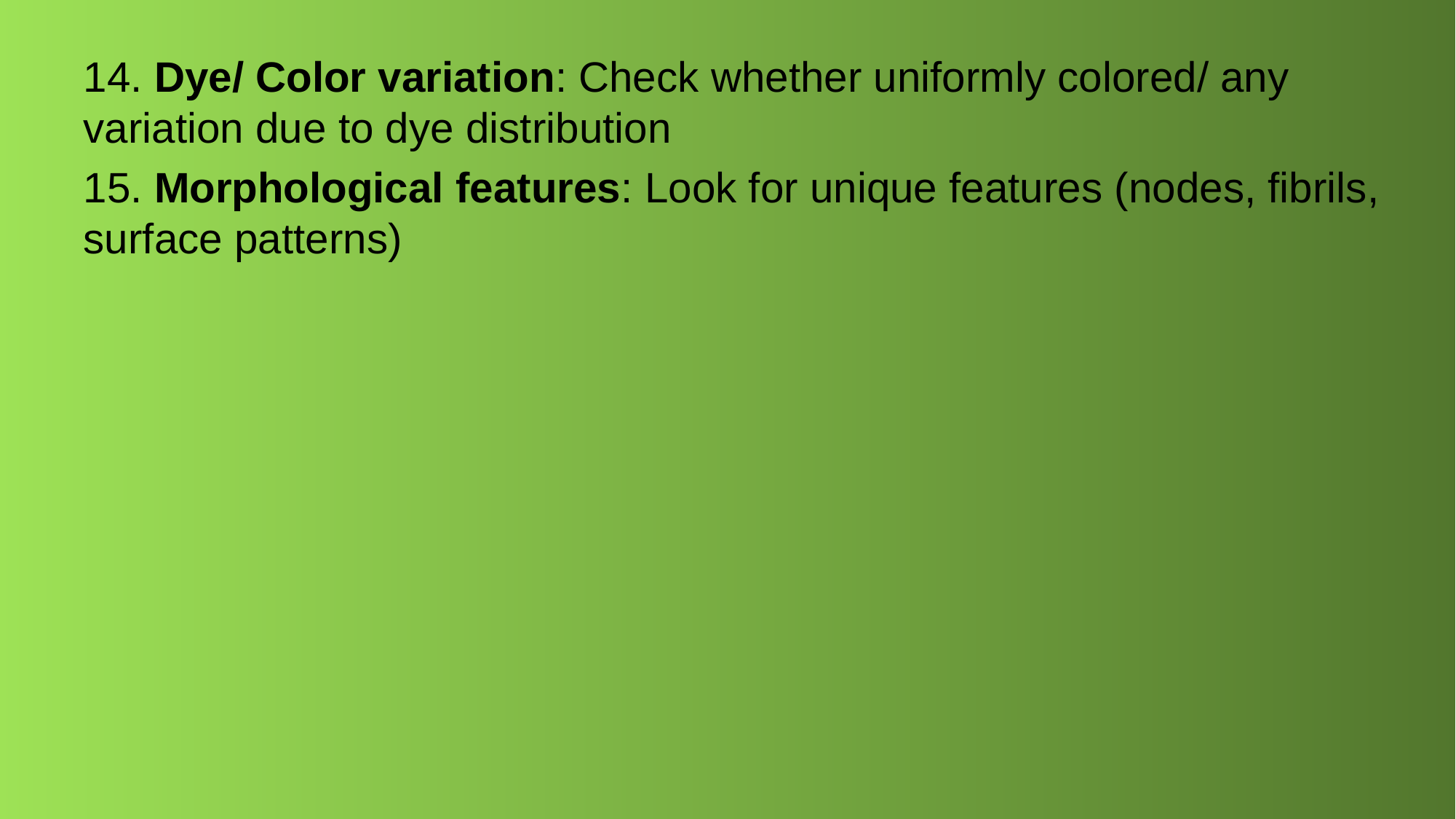

14. Dye/ Color variation: Check whether uniformly colored/ any variation due to dye distribution
15. Morphological features: Look for unique features (nodes, fibrils, surface patterns)